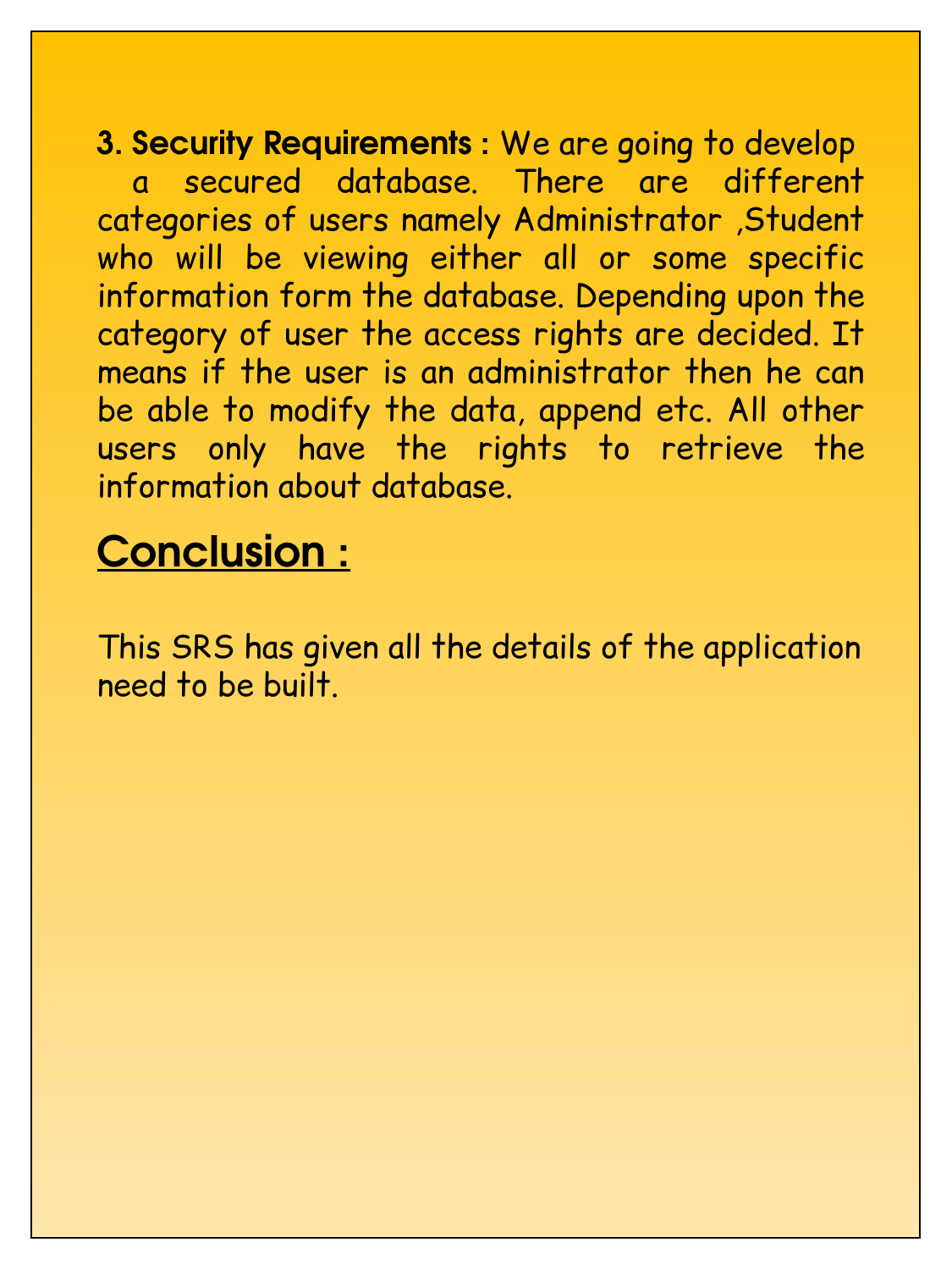

3. Security Requirements : We are going to develop   a secured database. There are different categories of users namely Administrator ,Student who will be viewing either all or some specific information form the database. Depending upon the category of user the access rights are decided. It means if the user is an administrator then he can be able to modify the data, append etc. All other users only have the rights to retrieve the information about database.
Conclusion :

This SRS has given all the details of the application need to be built.
..
23